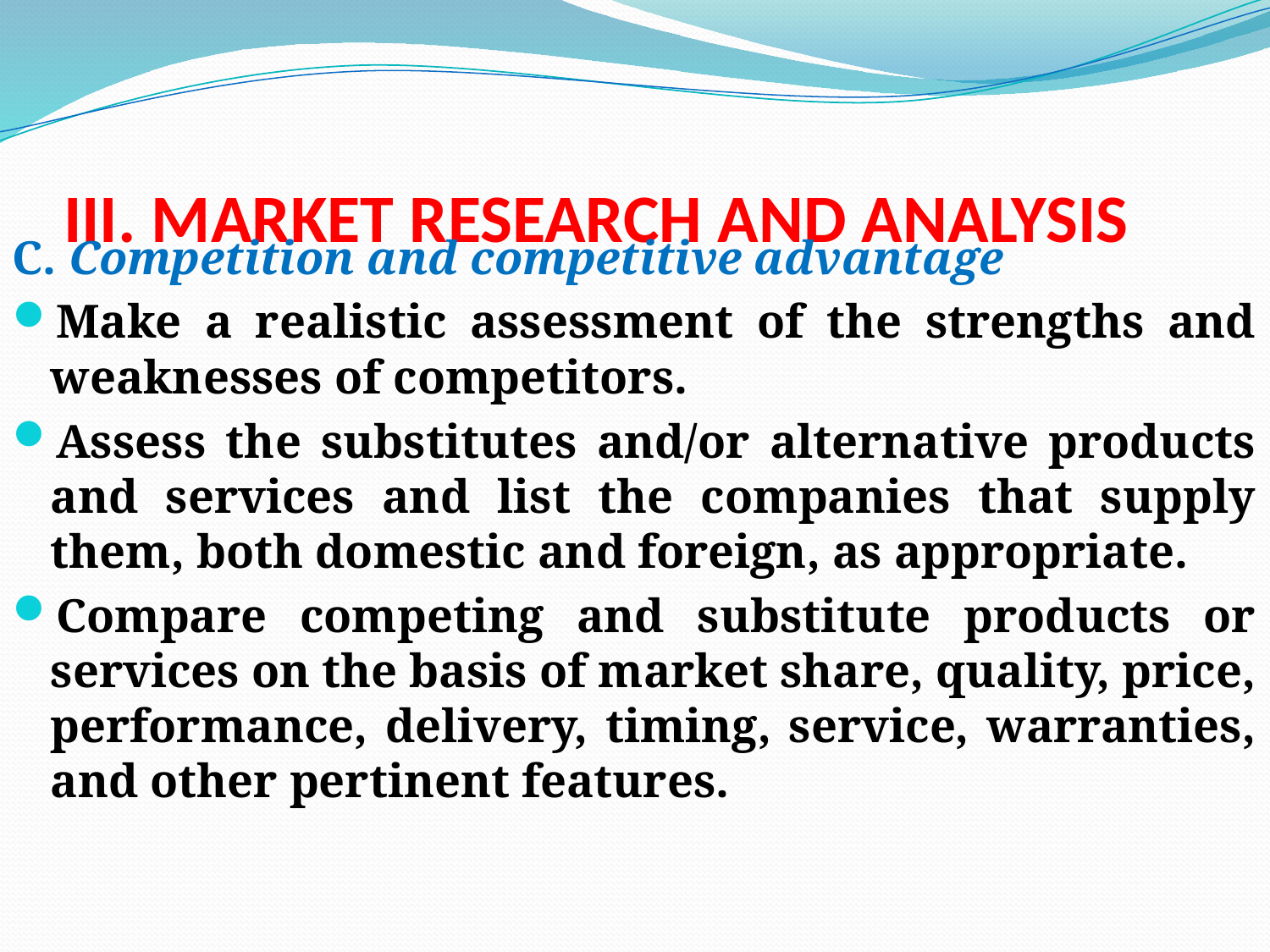

# III. MARKET RESEARCH AND ANALYSIS
C. Competition and competitive advantage
Make a realistic assessment of the strengths and weaknesses of competitors.
Assess the substitutes and/or alternative products and services and list the companies that supply them, both domestic and foreign, as appropriate.
Compare competing and substitute products or services on the basis of market share, quality, price, performance, delivery, timing, service, warranties, and other pertinent features.